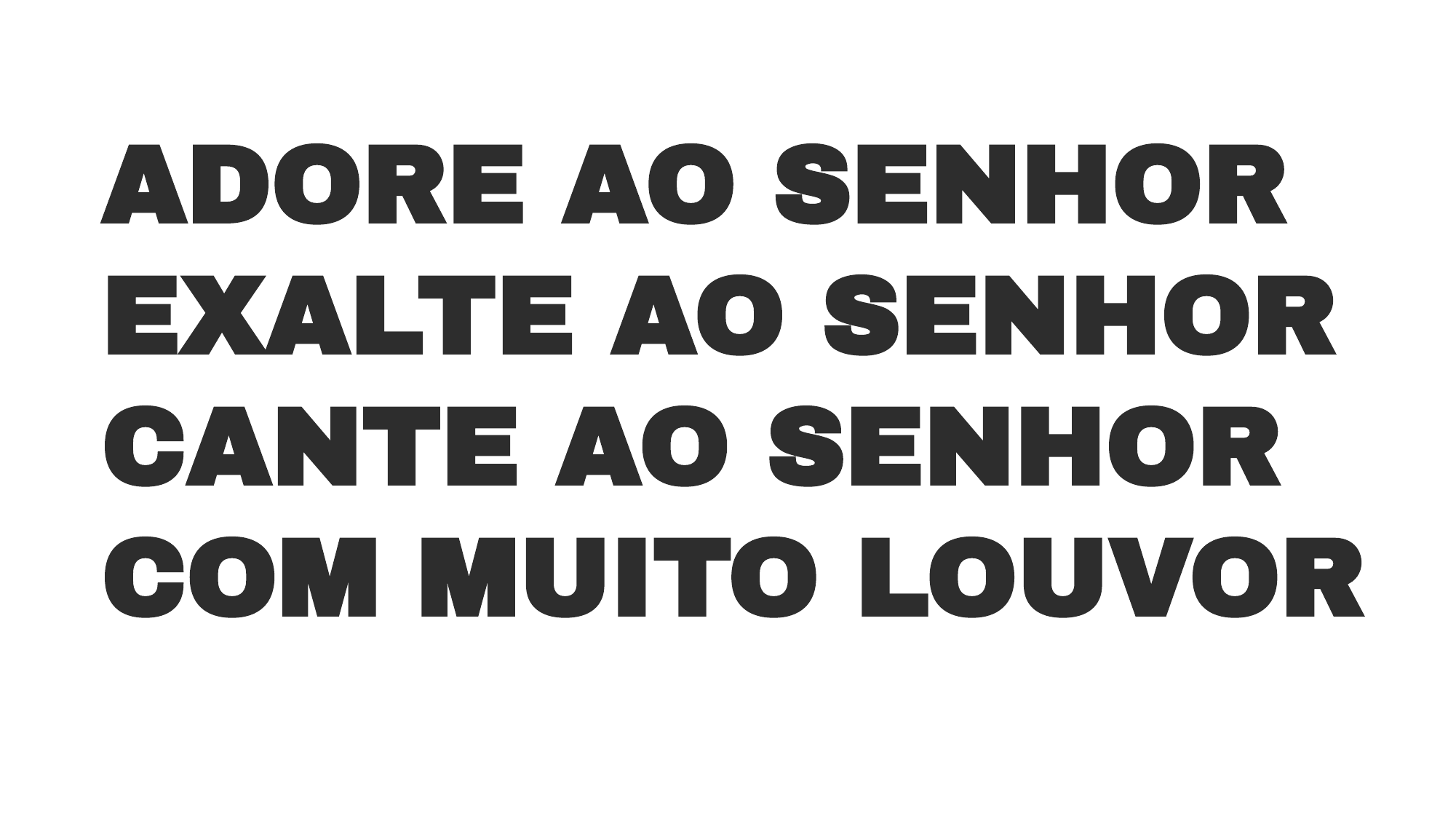

ADORE AO SENHOR
EXALTE AO SENHOR
CANTE AO SENHOR
COM MUITO LOUVOR